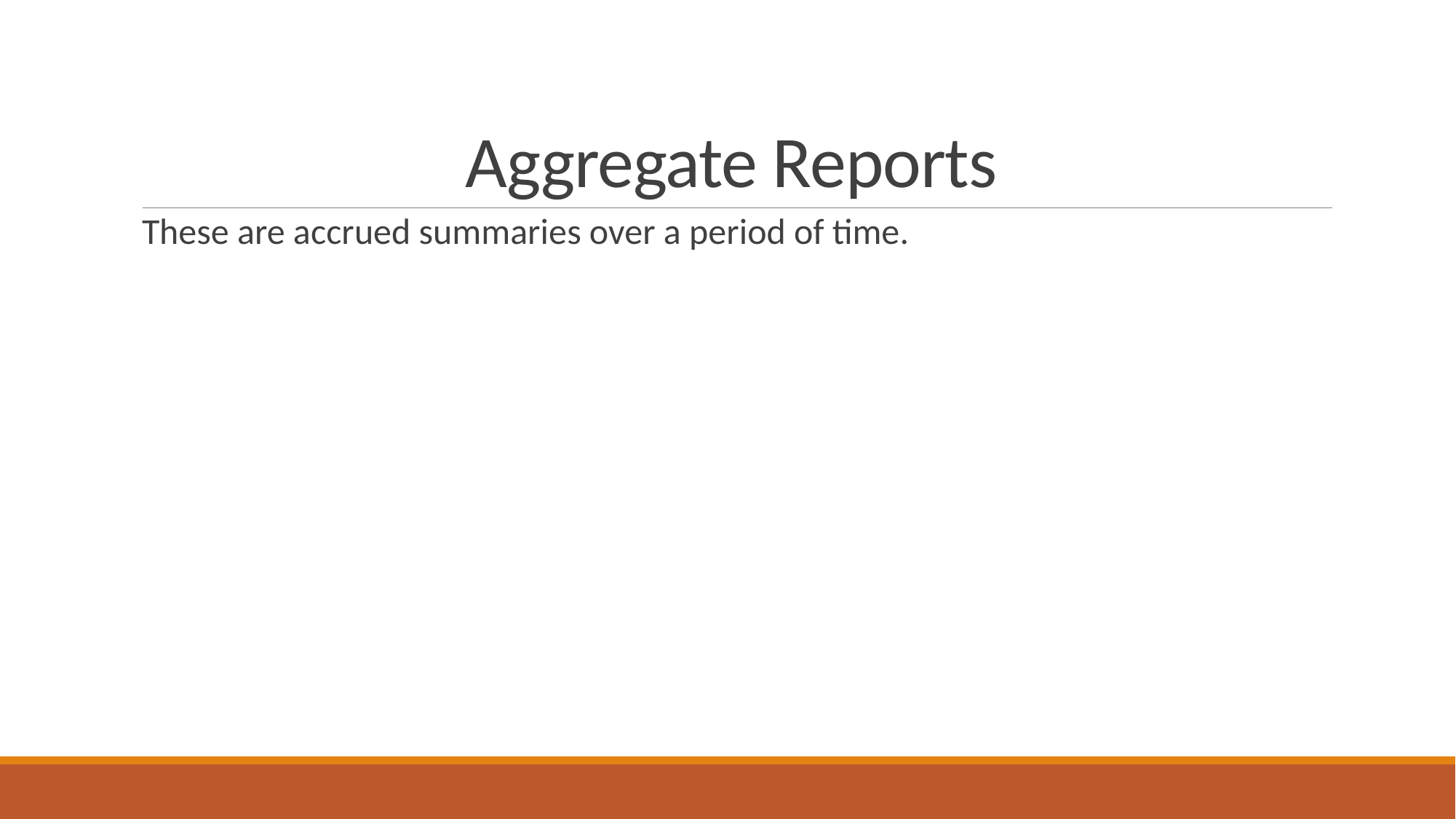

# Aggregate Reports
These are accrued summaries over a period of time.